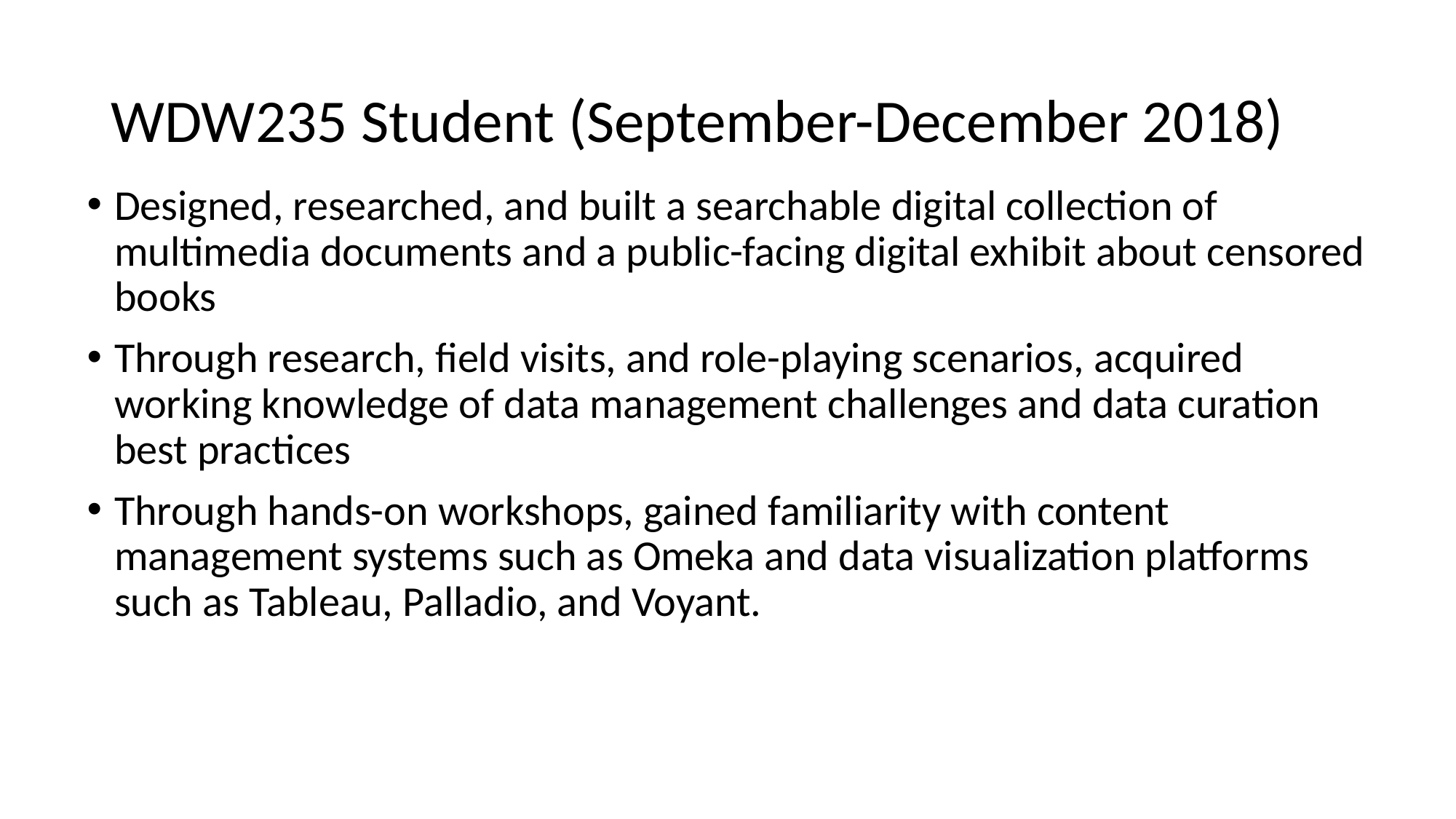

# WDW235 Student (September-December 2018)
Designed, researched, and built a searchable digital collection of multimedia documents and a public-facing digital exhibit about censored books
Through research, field visits, and role-playing scenarios, acquired working knowledge of data management challenges and data curation best practices
Through hands-on workshops, gained familiarity with content management systems such as Omeka and data visualization platforms such as Tableau, Palladio, and Voyant.